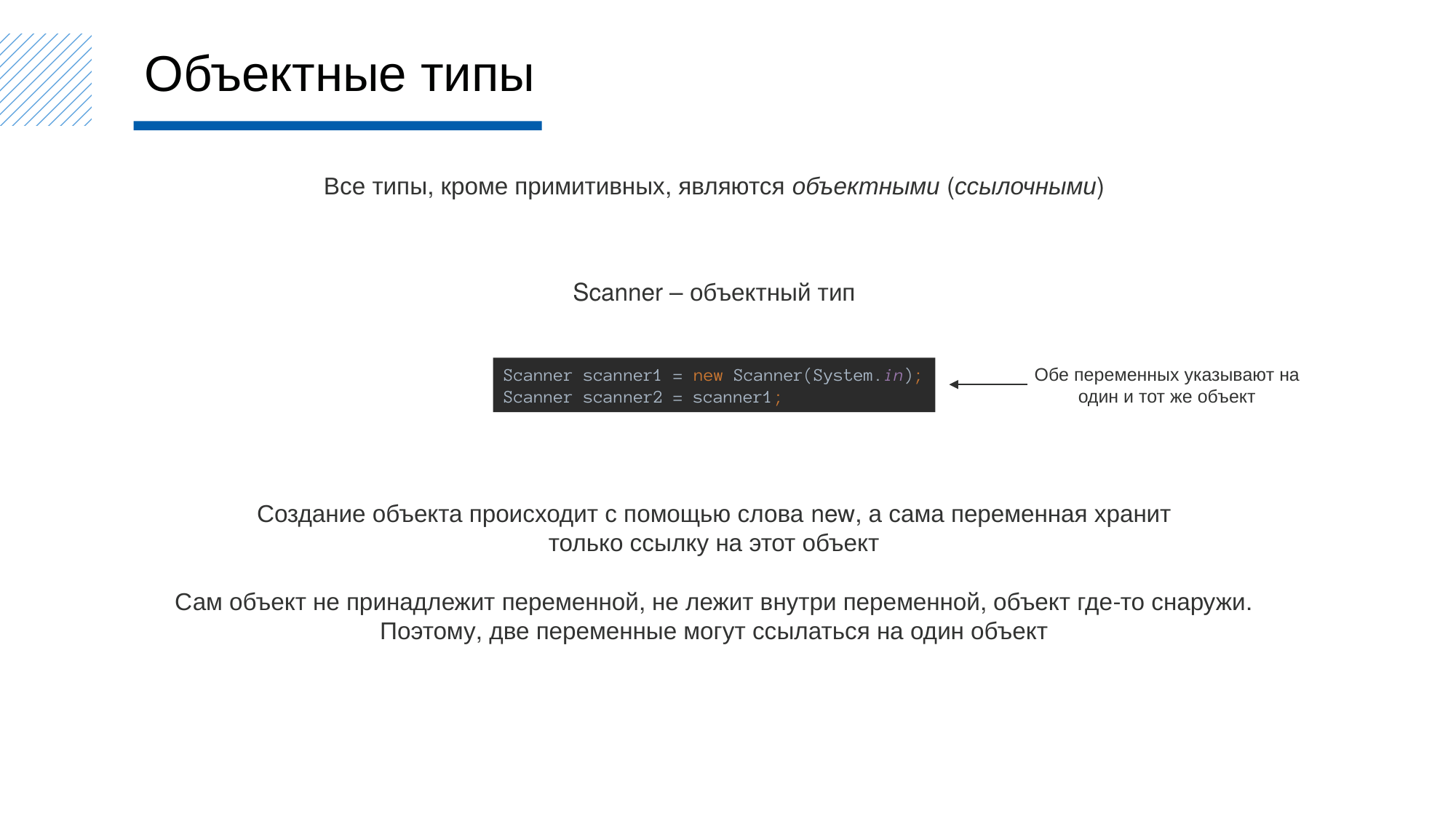

Объектные типы
Все типы, кроме примитивных, являются объектными (ссылочными)
Scanner – объектный тип
Scanner scanner1 = new Scanner(System.in);
Scanner scanner2 = scanner1;
Обе переменных указывают на один и тот же объект
Создание объекта происходит с помощью слова new, а сама переменная хранит
только ссылку на этот объект
Сам объект не принадлежит переменной, не лежит внутри переменной, объект где-то снаружи.
Поэтому, две переменные могут ссылаться на один объект